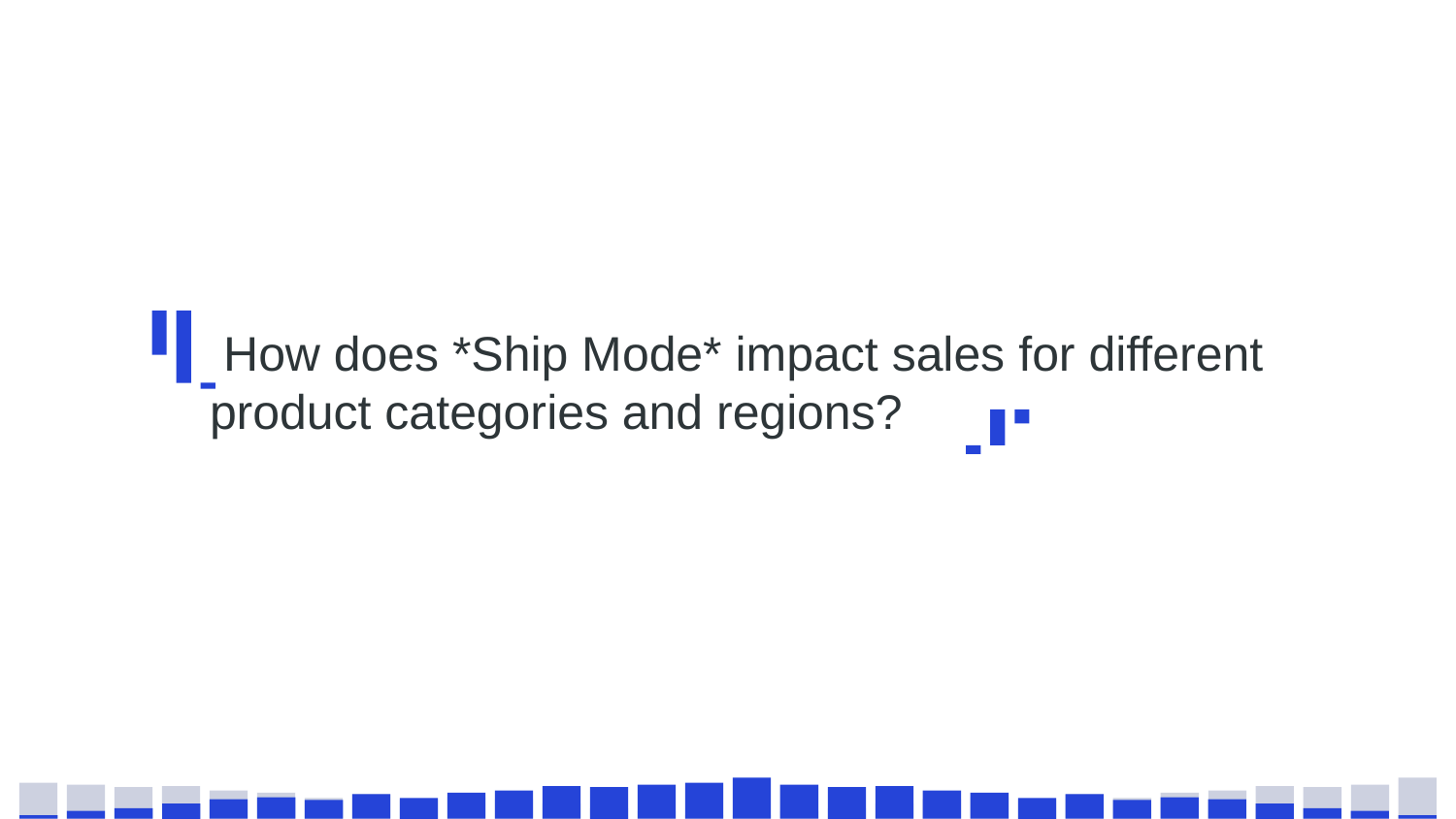

# How does *Ship Mode* impact sales for different product categories and regions?